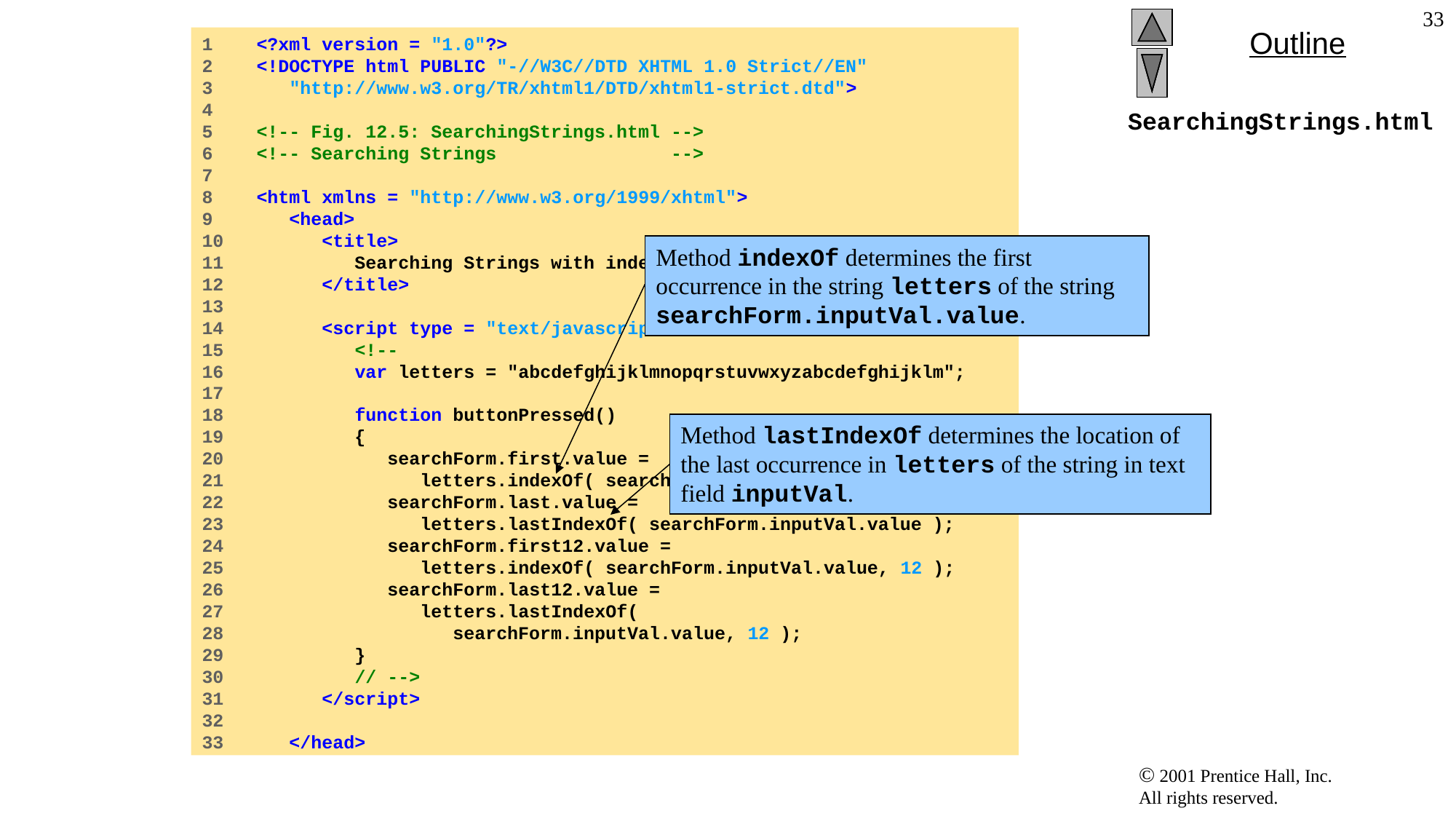

33
1    <?xml version = "1.0"?>
2    <!DOCTYPE html PUBLIC "-//W3C//DTD XHTML 1.0 Strict//EN"
3       "http://www.w3.org/TR/xhtml1/DTD/xhtml1-strict.dtd">
4
5    <!-- Fig. 12.5: SearchingStrings.html -->
6    <!-- Searching Strings                -->
7
8    <html xmlns = "http://www.w3.org/1999/xhtml">
9       <head>
10         <title>
11            Searching Strings with indexOf and lastIndexOf
12         </title>
13
14         <script type = "text/javascript">
15            <!--
16            var letters = "abcdefghijklmnopqrstuvwxyzabcdefghijklm";
17
18            function buttonPressed()
19            {
20               searchForm.first.value =
21                  letters.indexOf( searchForm.inputVal.value );
22               searchForm.last.value =
23                  letters.lastIndexOf( searchForm.inputVal.value );
24               searchForm.first12.value =
25                  letters.indexOf( searchForm.inputVal.value, 12 );
26               searchForm.last12.value =
27                  letters.lastIndexOf(
28                     searchForm.inputVal.value, 12 );
29            }
30            // -->
31         </script>
32
33      </head>
# SearchingStrings.html
Method indexOf determines the first occurrence in the string letters of the string searchForm.inputVal.value.
Method lastIndexOf determines the location of the last occurrence in letters of the string in text field inputVal.